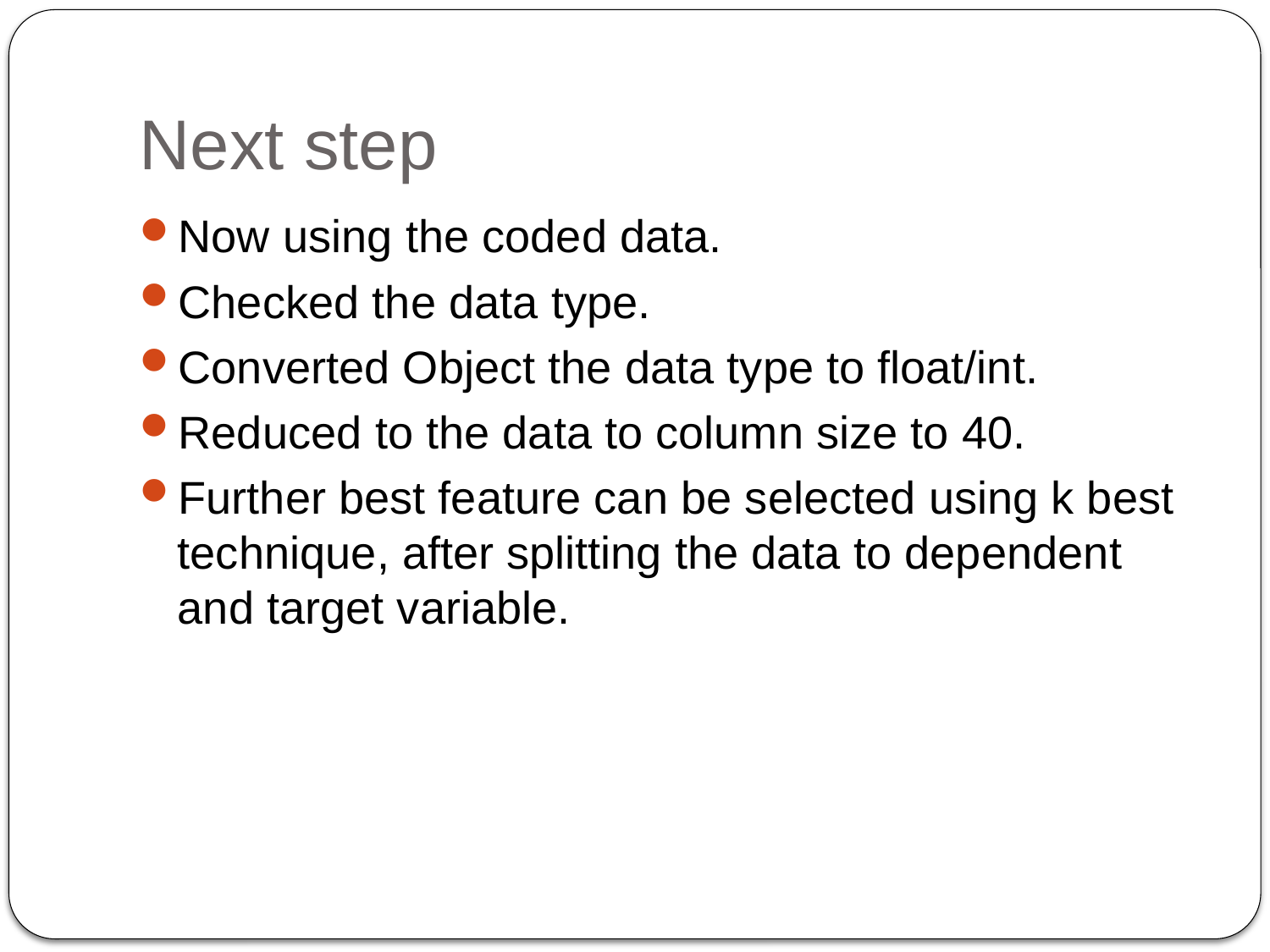

# Next step
Now using the coded data.
Checked the data type.
Converted Object the data type to float/int.
Reduced to the data to column size to 40.
Further best feature can be selected using k best technique, after splitting the data to dependent and target variable.